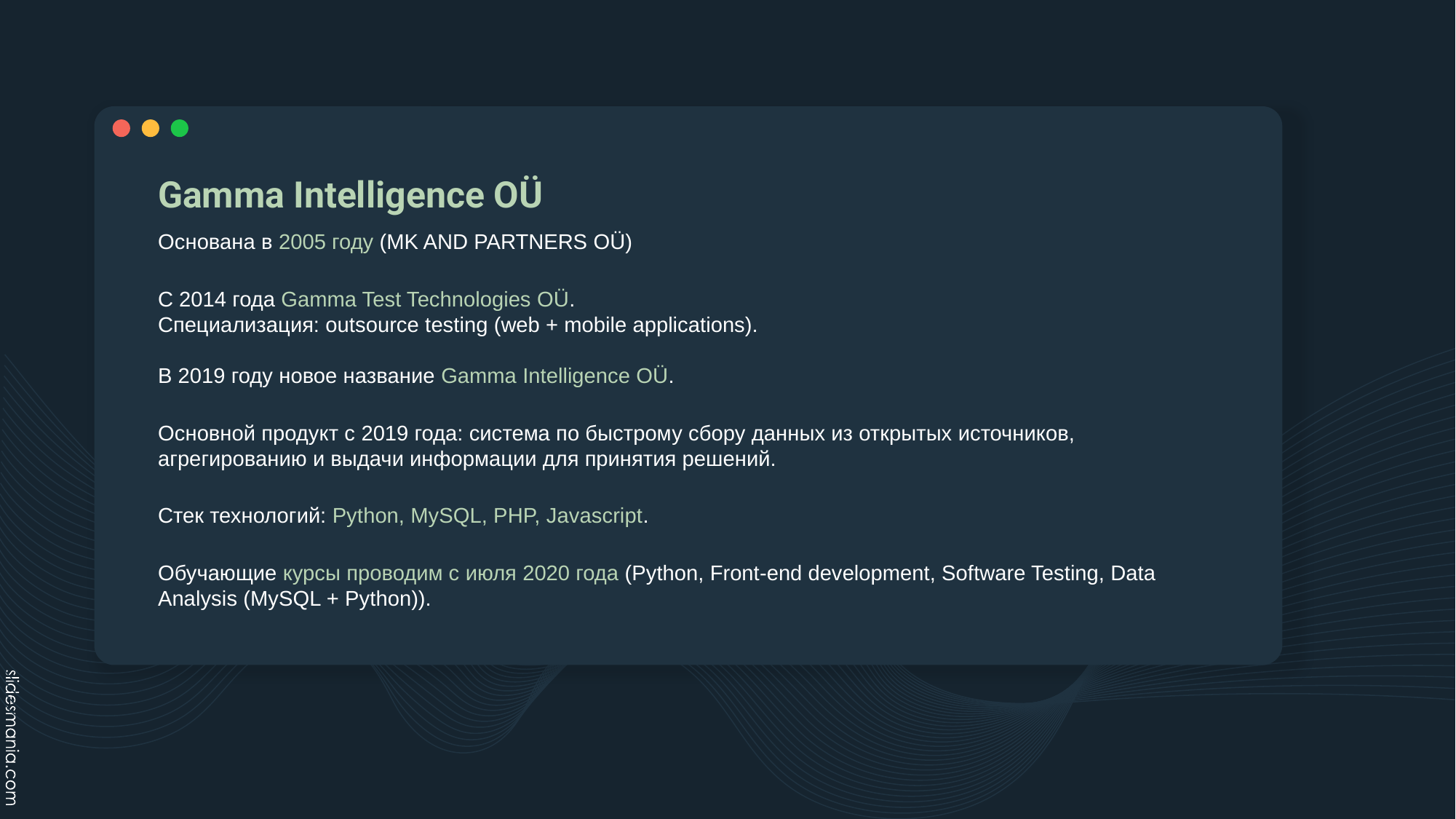

# Gamma Intelligence OÜ
Основана в 2005 году (MK AND PARTNERS OÜ)
С 2014 года Gamma Test Technologies OÜ.
Специализация: outsource testing (web + mobile applications).

В 2019 году новое название Gamma Intelligence OÜ.
Основной продукт с 2019 года: система по быстрому сбору данных из открытых источников, агрегированию и выдачи информации для принятия решений.
Стек технологий: Python, MySQL, PHP, Javascript.
Обучающие курсы проводим с июля 2020 года (Python, Front-end development, Software Testing, Data Analysis (MySQL + Python)).